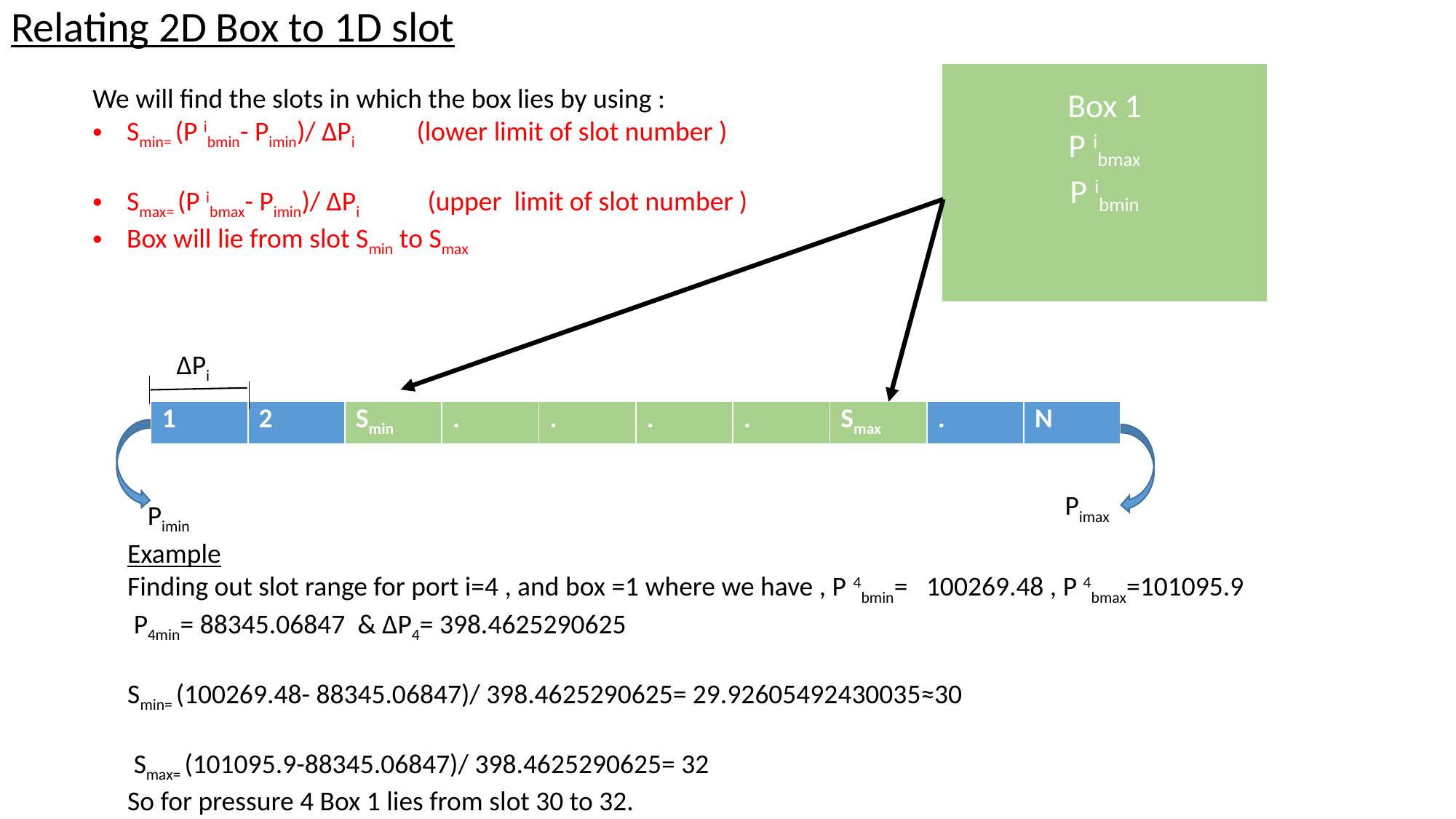

Relating 2D Box to 1D slot

Box 1
P ibmax
P ibmin

We will find the slots in which the box lies by using :
Smin= (P ibmin- Pimin)/ ΔPi          (lower limit of slot number )

Smax= (P ibmax- Pimin)/ ΔPi           (upper  limit of slot number )
Box will lie from slot Smin to Smax

ΔPi
| 1 | 2 | Smin | . | . | . | . | Smax | . | N |
| --- | --- | --- | --- | --- | --- | --- | --- | --- | --- |

Pimax

Pimin

Example
Finding out slot range for port i=4 , and box =1 where we have , P 4bmin=   100269.48 , P 4bmax=101095.9
 P4min= 88345.06847  & ΔP4= 398.4625290625

Smin= (100269.48- 88345.06847)/ 398.4625290625= 29.92605492430035≈30

 Smax= (101095.9-88345.06847)/ 398.4625290625= 32
So for pressure 4 Box 1 lies from slot 30 to 32.